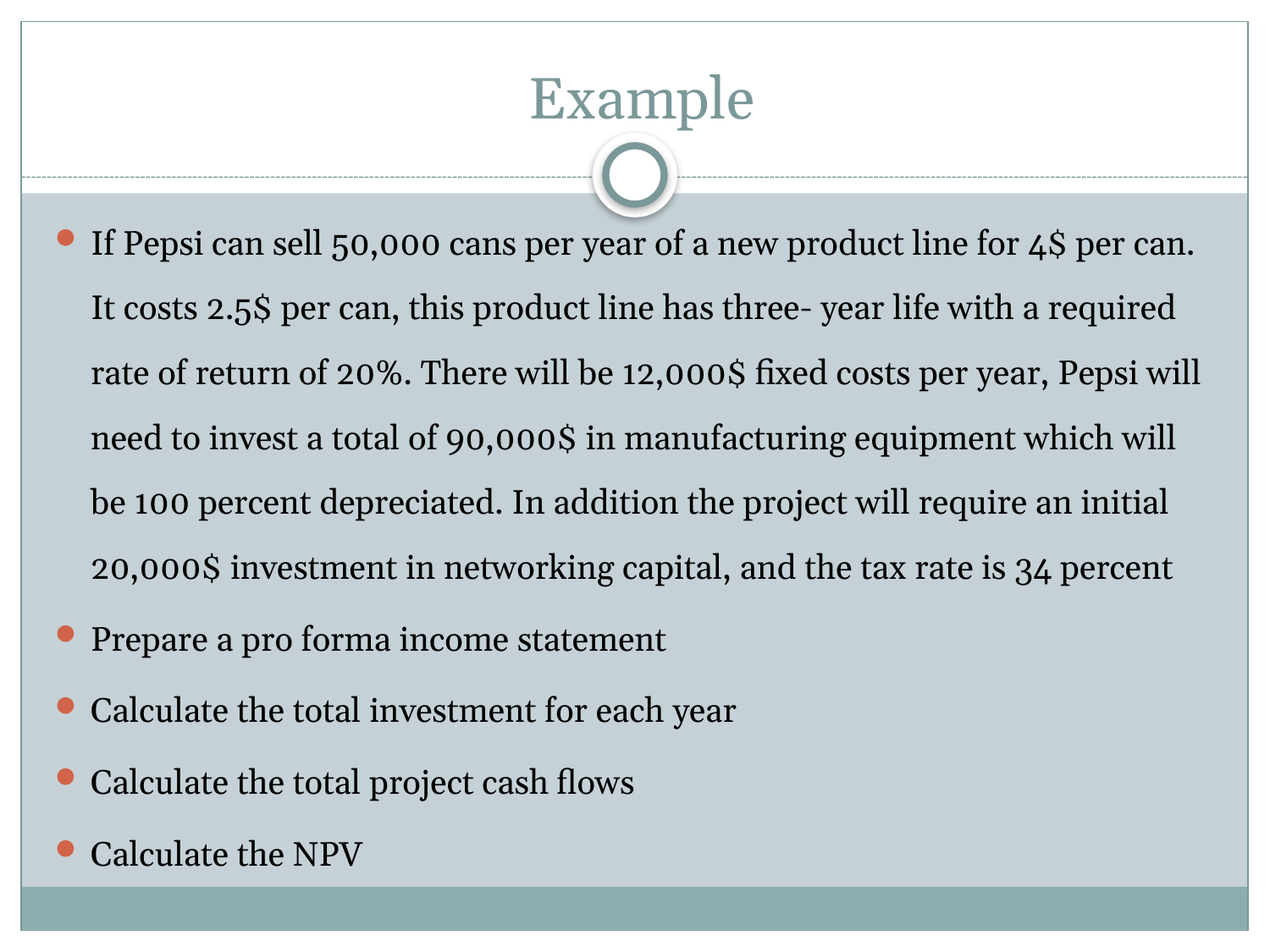

# Example
If Pepsi can sell 50,000 cans per year of a new product line for 4$ per can. It costs 2.5$ per can, this product line has three- year life with a required rate of return of 20%. There will be 12,000$ fixed costs per year, Pepsi will need to invest a total of 90,000$ in manufacturing equipment which will be 100 percent depreciated. In addition the project will require an initial 20,000$ investment in networking capital, and the tax rate is 34 percent
Prepare a pro forma income statement
Calculate the total investment for each year
Calculate the total project cash flows
Calculate the NPV